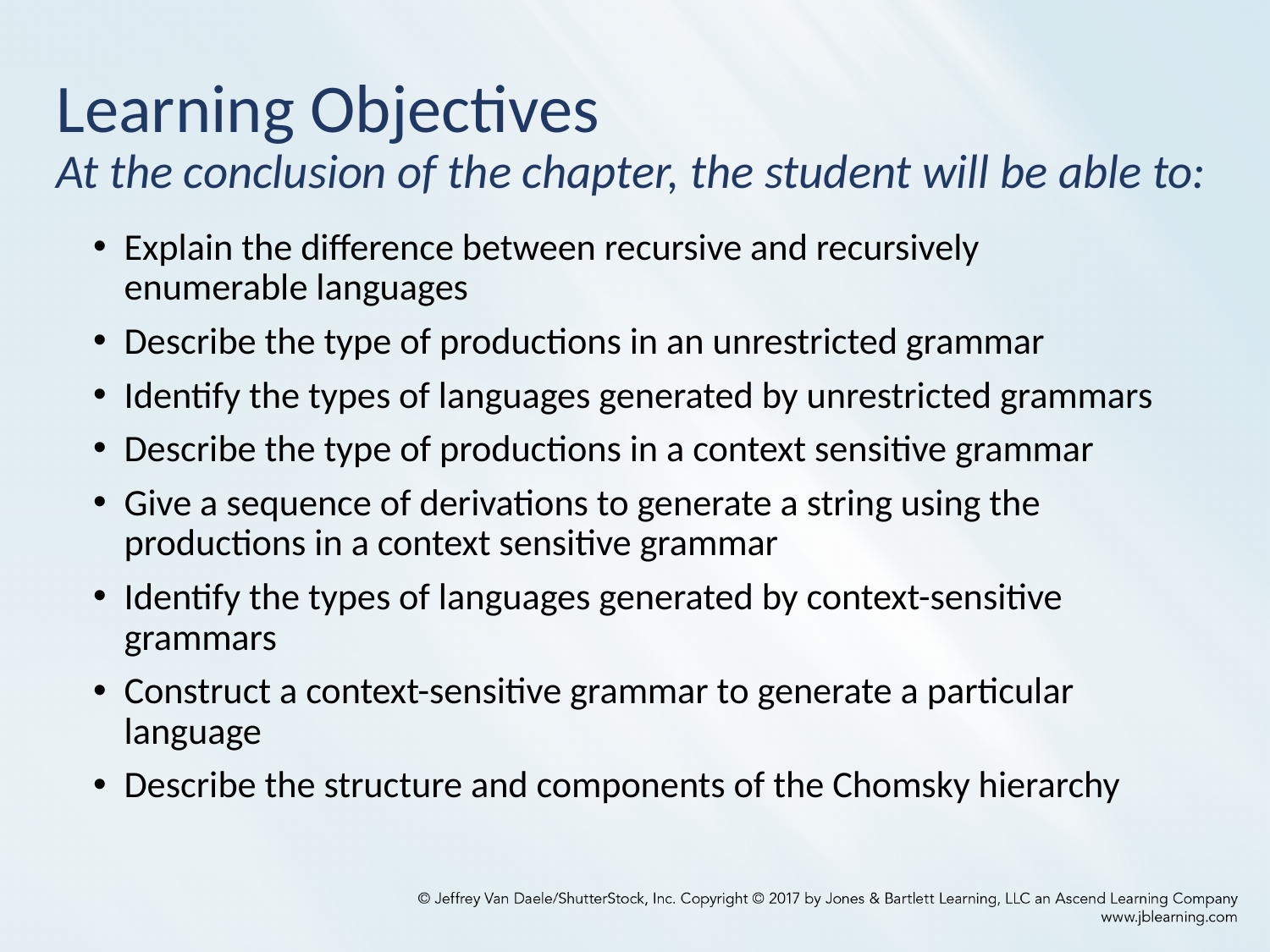

# Learning Objectives At the conclusion of the chapter, the student will be able to:
Explain the difference between recursive and recursively enumerable languages
Describe the type of productions in an unrestricted grammar
Identify the types of languages generated by unrestricted grammars
Describe the type of productions in a context sensitive grammar
Give a sequence of derivations to generate a string using the productions in a context sensitive grammar
Identify the types of languages generated by context-sensitive grammars
Construct a context-sensitive grammar to generate a particular language
Describe the structure and components of the Chomsky hierarchy